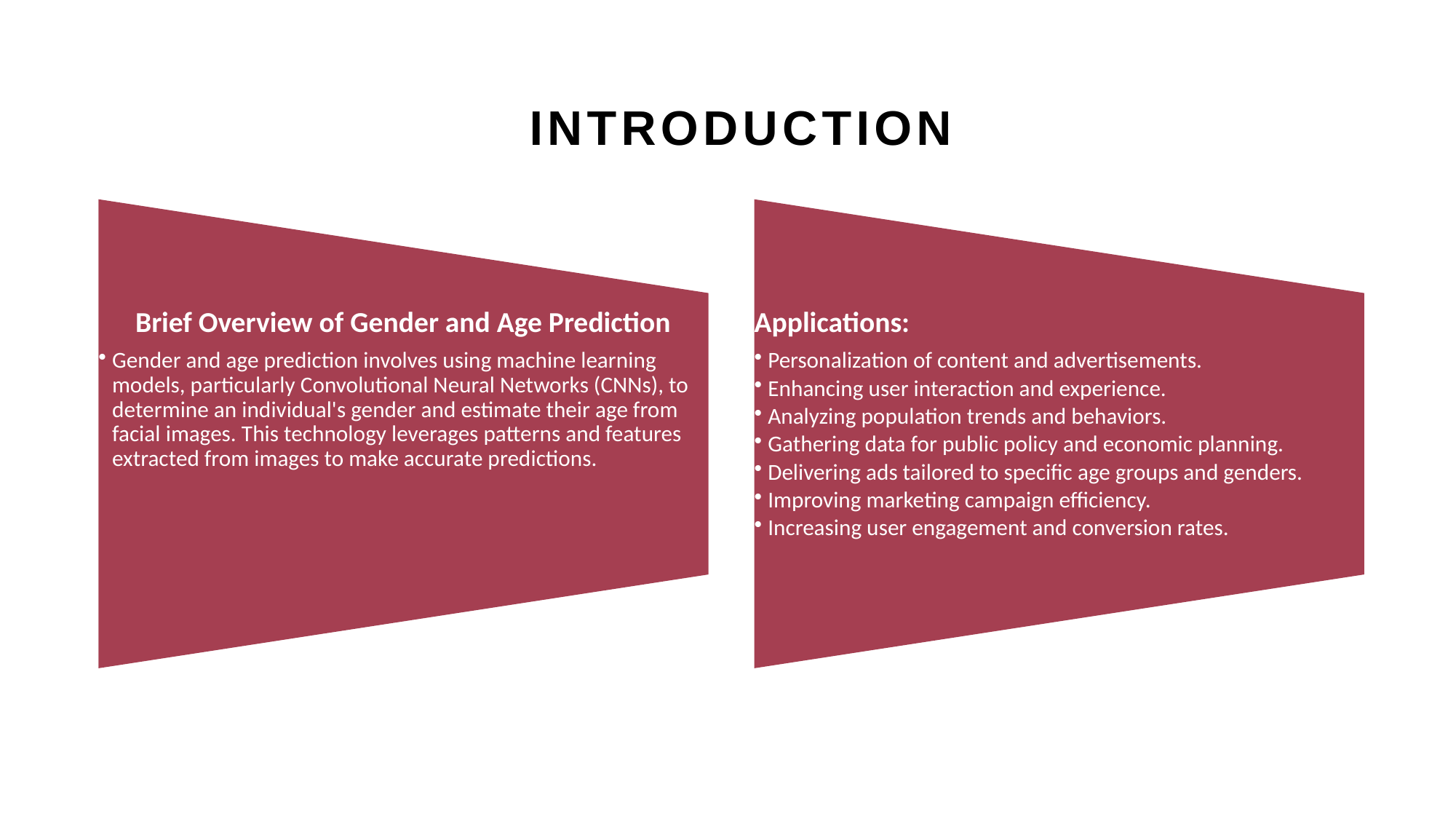

# introduction
Brief Overview of Gender and Age Prediction
Gender and age prediction involves using machine learning models, particularly Convolutional Neural Networks (CNNs), to determine an individual's gender and estimate their age from facial images. This technology leverages patterns and features extracted from images to make accurate predictions.
Applications:
Personalization of content and advertisements.
Enhancing user interaction and experience.
Analyzing population trends and behaviors.
Gathering data for public policy and economic planning.
Delivering ads tailored to specific age groups and genders.
Improving marketing campaign efficiency.
Increasing user engagement and conversion rates.